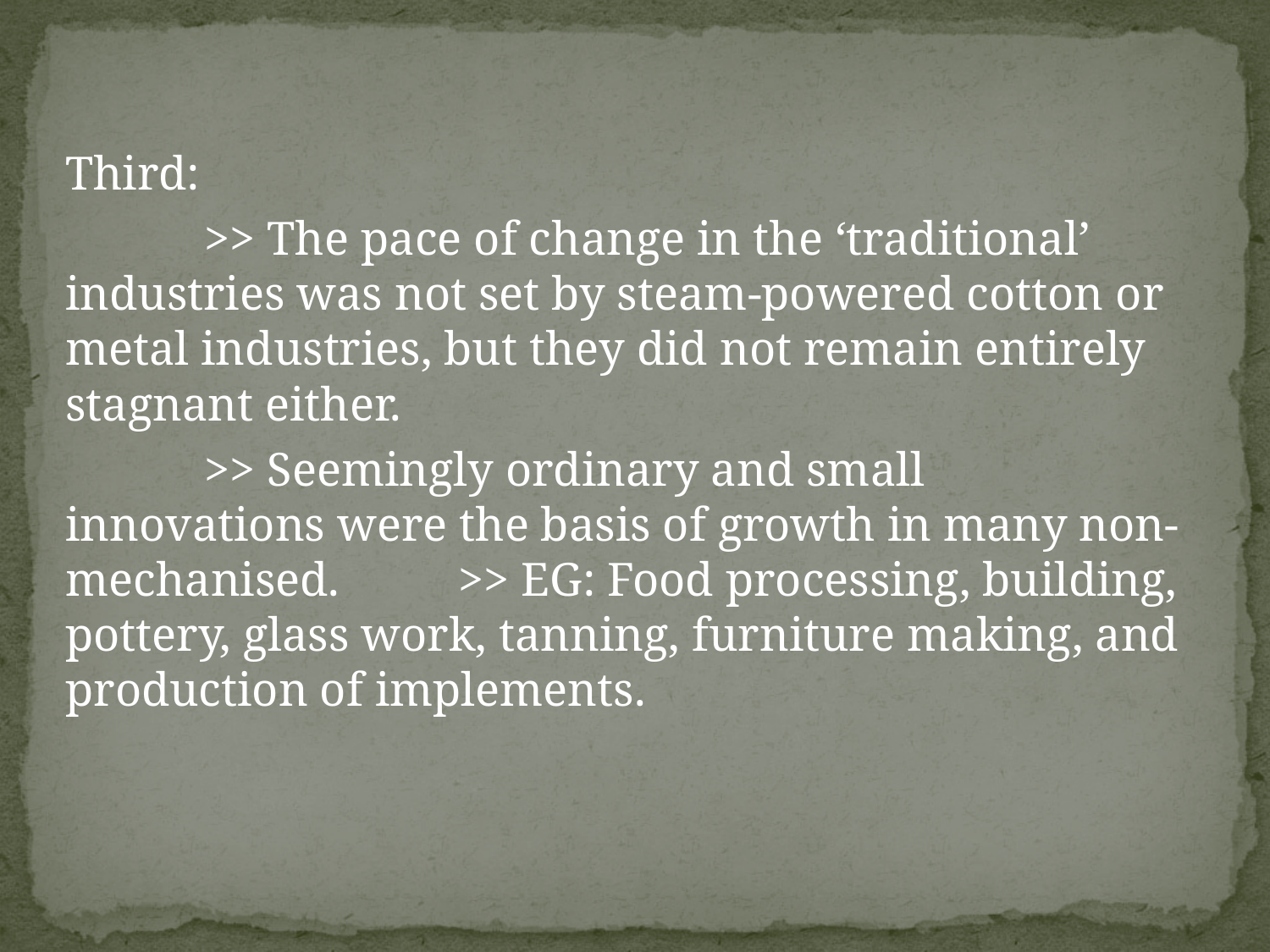

Third:
	 >> The pace of change in the ‘traditional’ industries was not set by steam-powered cotton or metal industries, but they did not remain entirely stagnant either.
	 >> Seemingly ordinary and small innovations were the basis of growth in many non-mechanised. 	 >> EG: Food processing, building, pottery, glass work, tanning, furniture making, and production of implements.